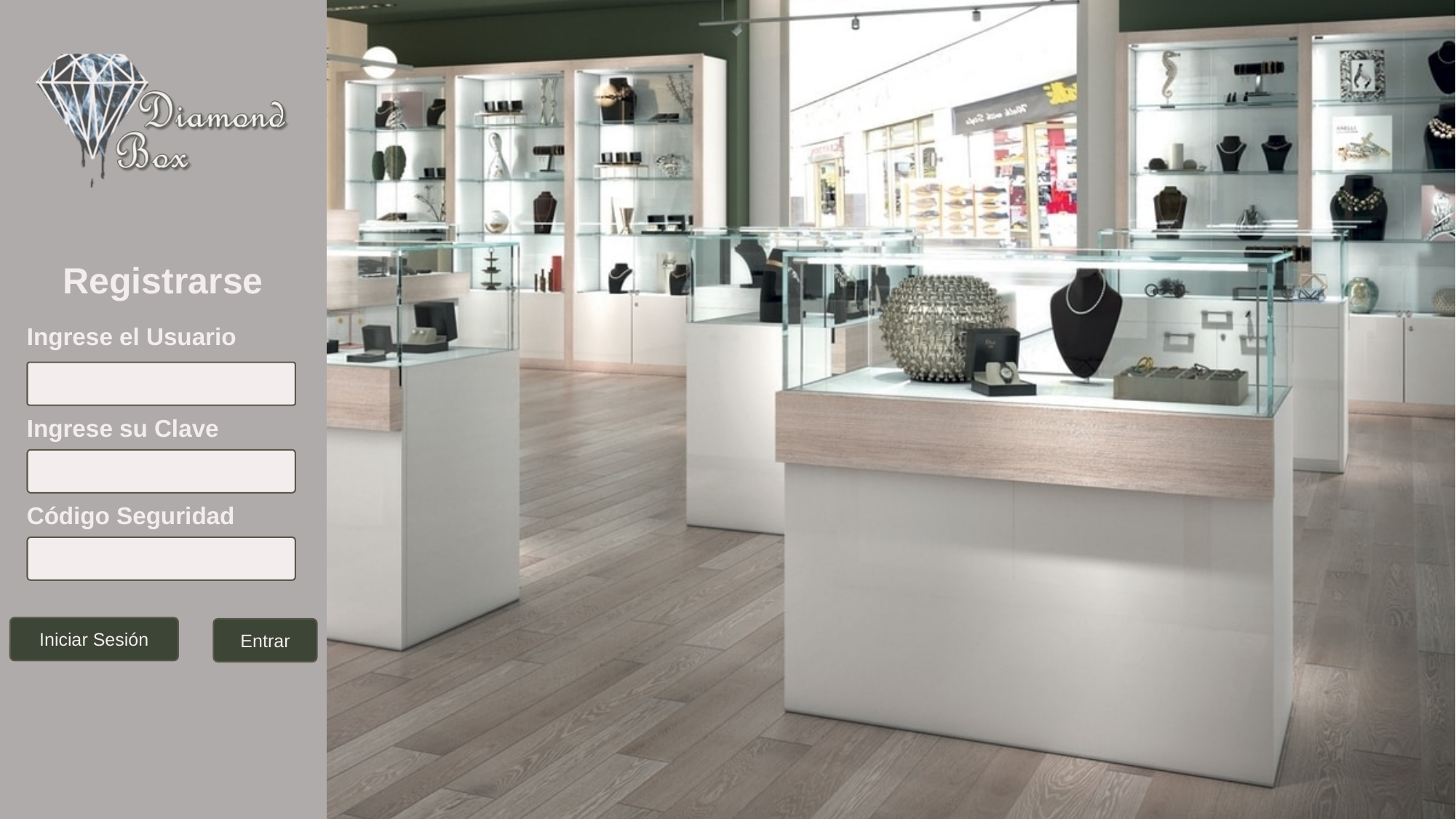

Registrarse
Ingrese el Usuario

Ingrese su Clave

Código Seguridad

Iniciar Sesión
Entrar